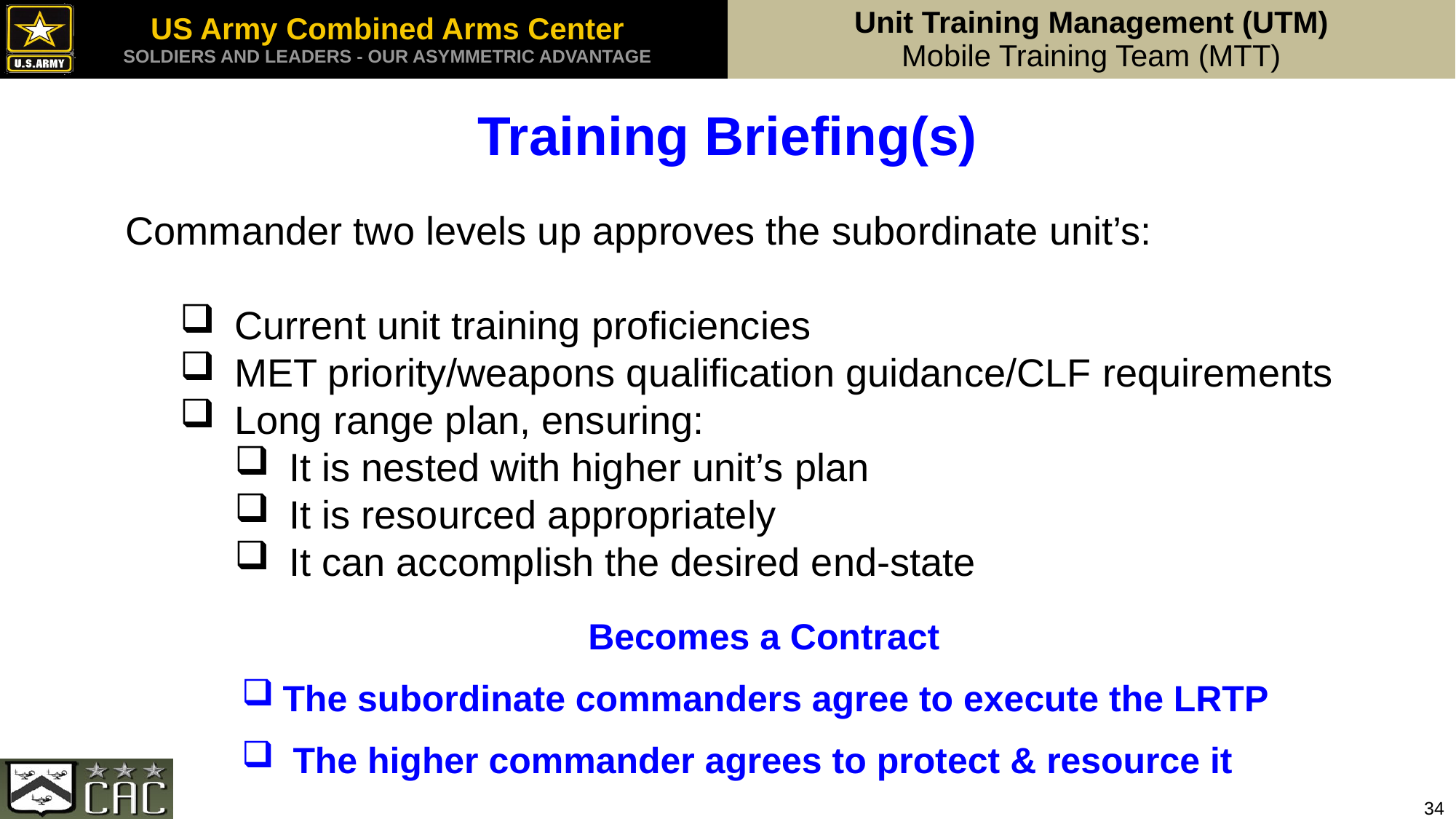

Training Briefing(s)
Commander two levels up approves the subordinate unit’s:

Current unit training proficiencies
MET priority/weapons qualification guidance/CLF requirements
Long range plan, ensuring:
It is nested with higher unit’s plan
It is resourced appropriately
It can accomplish the desired end-state
Becomes a Contract
The subordinate commanders agree to execute the LRTP
 The higher commander agrees to protect & resource it
34